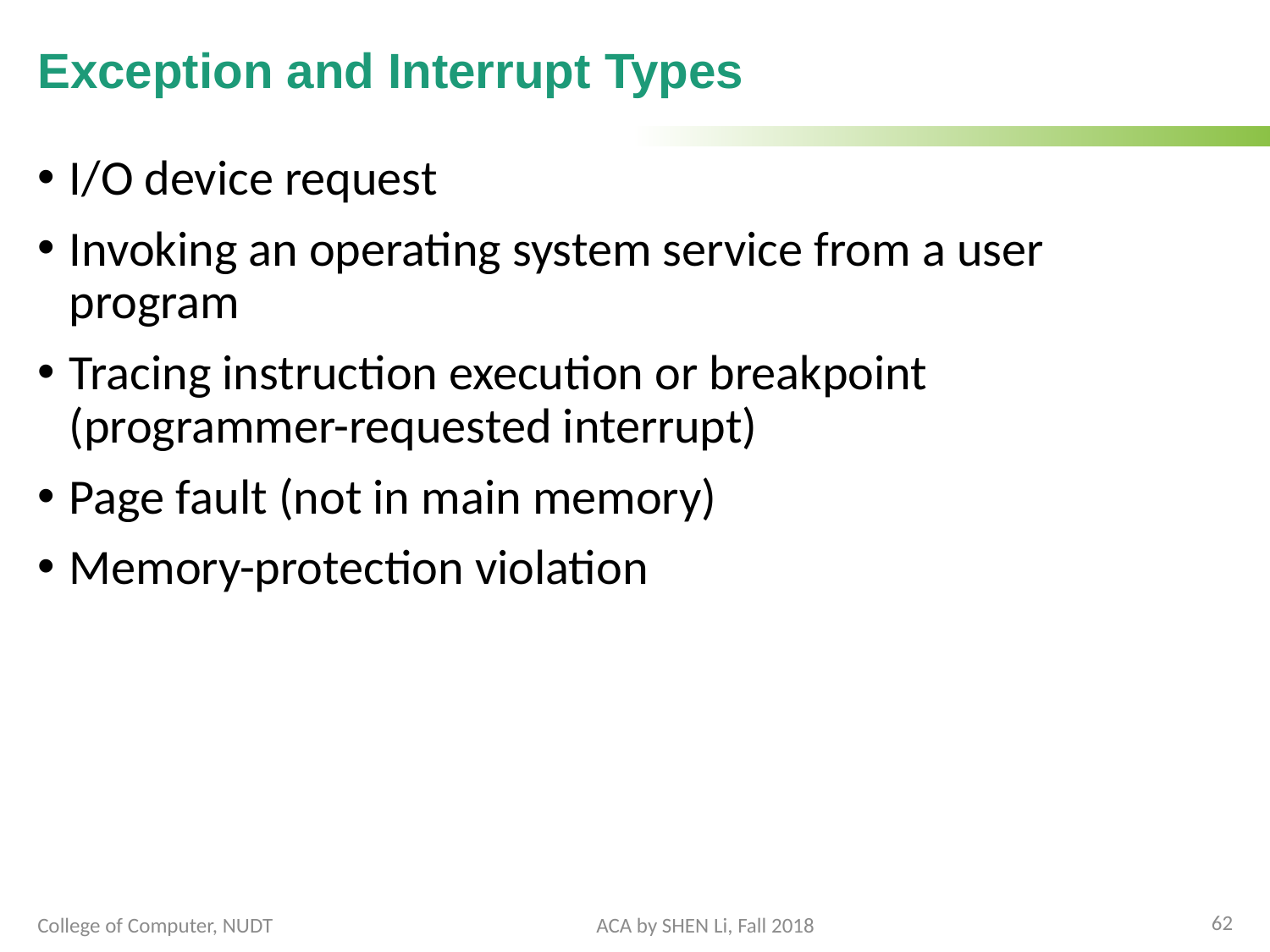

# Exception and Interrupt Types
I/O device request
Invoking an operating system service from a user program
Tracing instruction execution or breakpoint (programmer-requested interrupt)
Page fault (not in main memory)
Memory-protection violation
62
College of Computer, NUDT
ACA by SHEN Li, Fall 2018